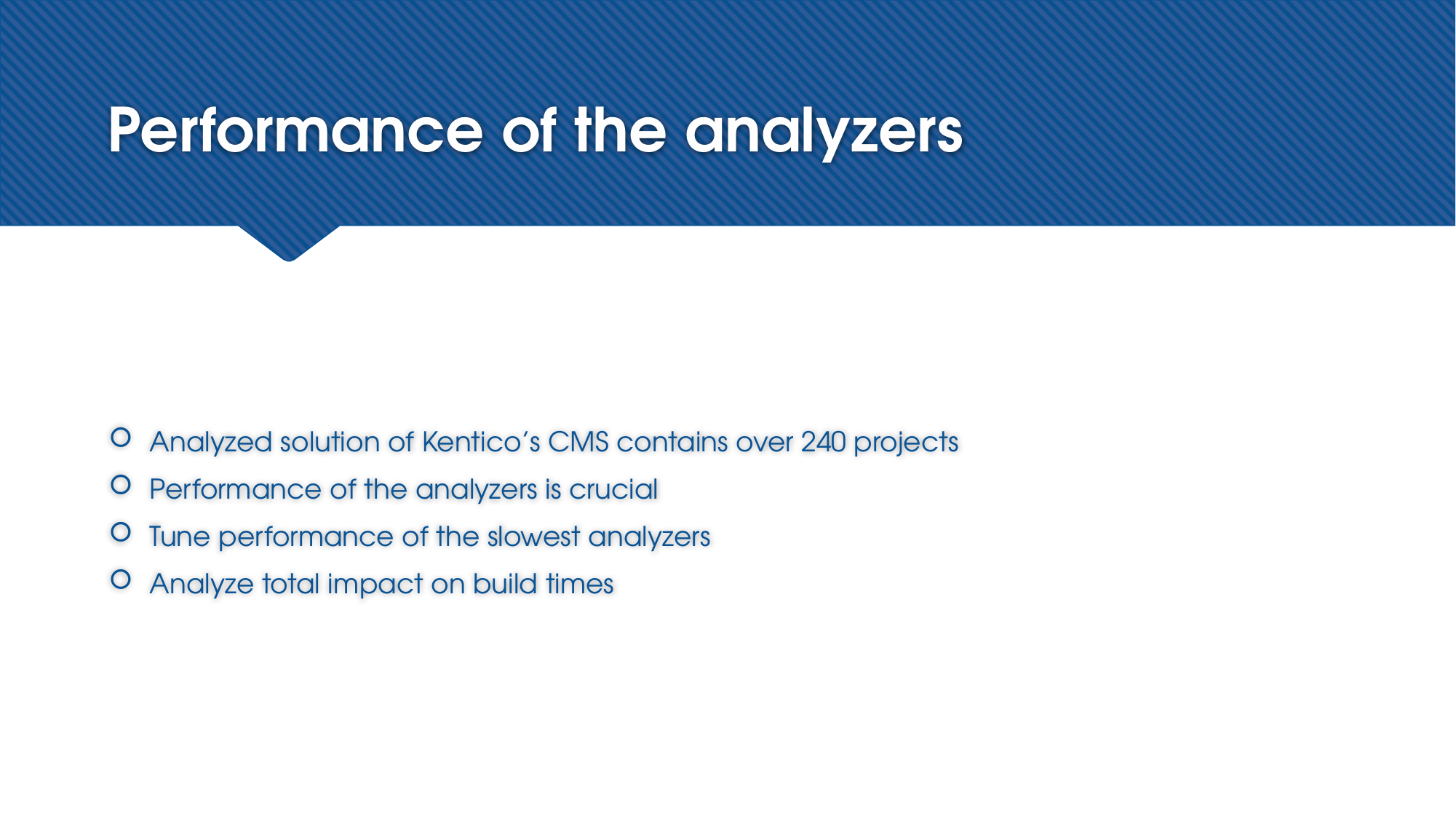

# Performance of the analyzers
Analyzed solution of Kentico’s CMS contains over 240 projects
Performance of the analyzers is crucial
Tune performance of the slowest analyzers
Analyze total impact on build times